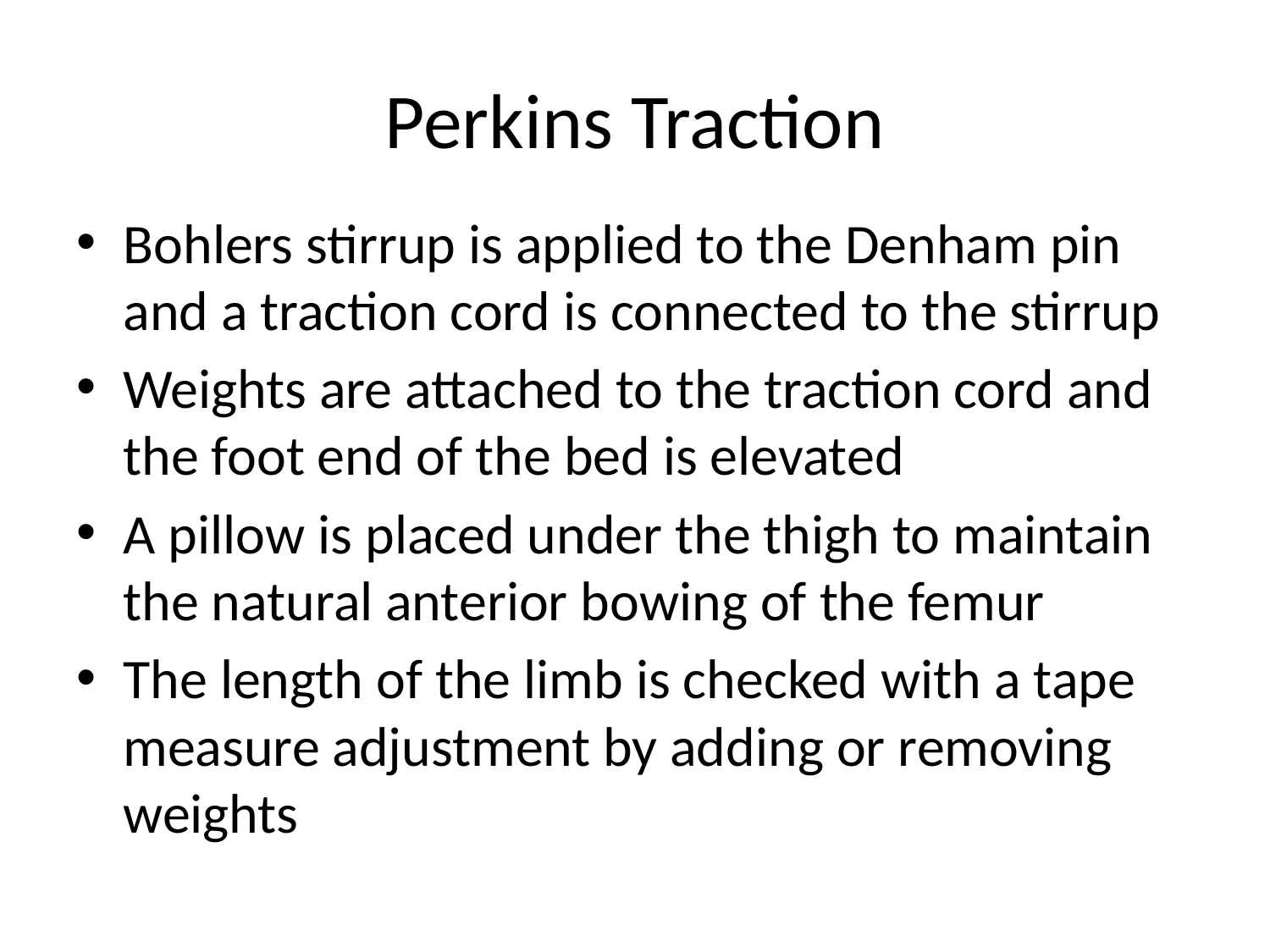

# Perkins Traction
Bohlers stirrup is applied to the Denham pin and a traction cord is connected to the stirrup
Weights are attached to the traction cord and the foot end of the bed is elevated
A pillow is placed under the thigh to maintain the natural anterior bowing of the femur
The length of the limb is checked with a tape measure adjustment by adding or removing weights